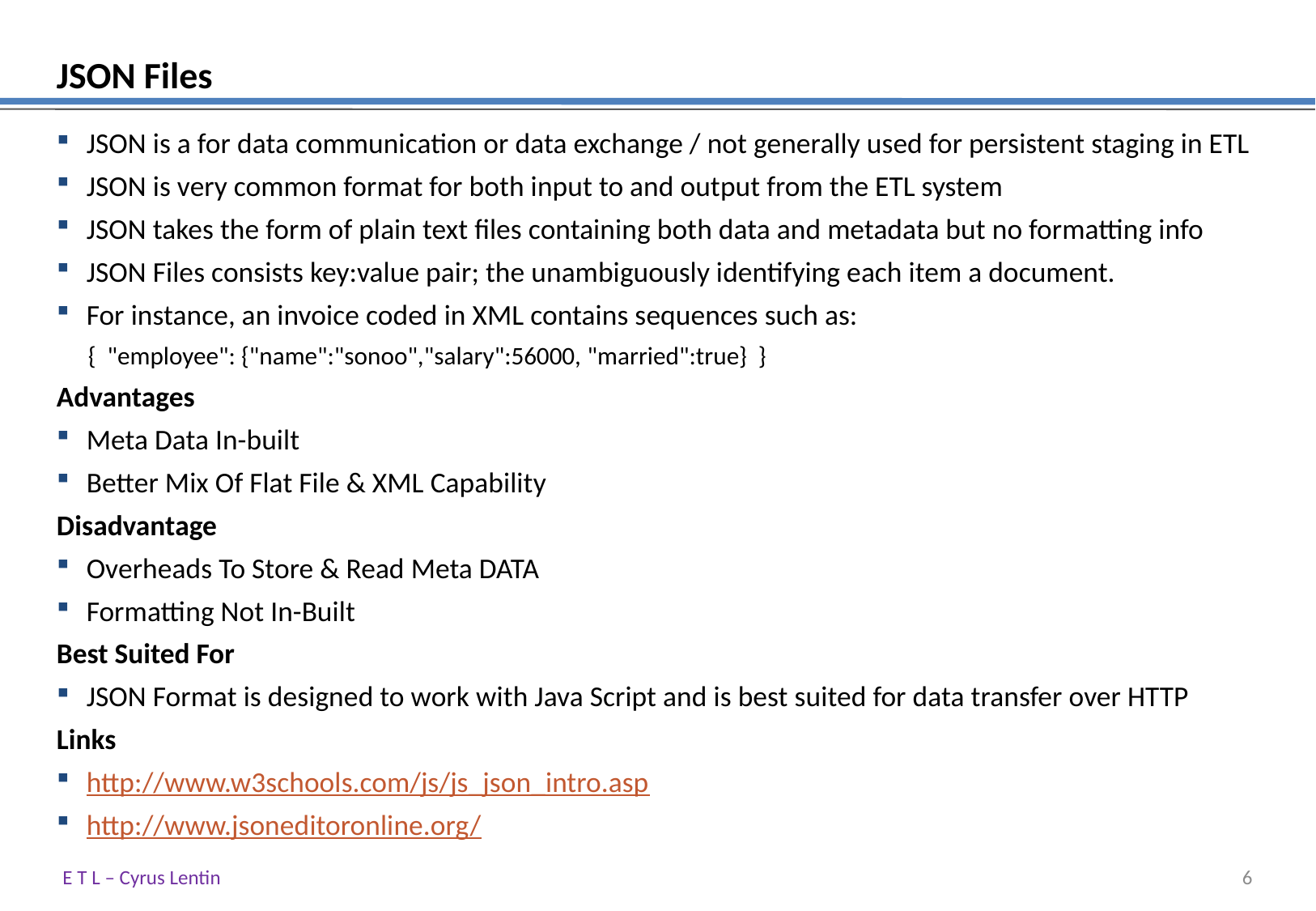

# JSON Files
JSON is a for data communication or data exchange / not generally used for persistent staging in ETL
JSON is very common format for both input to and output from the ETL system
JSON takes the form of plain text files containing both data and metadata but no formatting info
JSON Files consists key:value pair; the unambiguously identifying each item a document.
For instance, an invoice coded in XML contains sequences such as:
{  "employee": {"name":"sonoo","salary":56000, "married":true}  }
Advantages
Meta Data In-built
Better Mix Of Flat File & XML Capability
Disadvantage
Overheads To Store & Read Meta DATA
Formatting Not In-Built
Best Suited For
JSON Format is designed to work with Java Script and is best suited for data transfer over HTTP
Links
http://www.w3schools.com/js/js_json_intro.asp
http://www.jsoneditoronline.org/
E T L – Cyrus Lentin
6